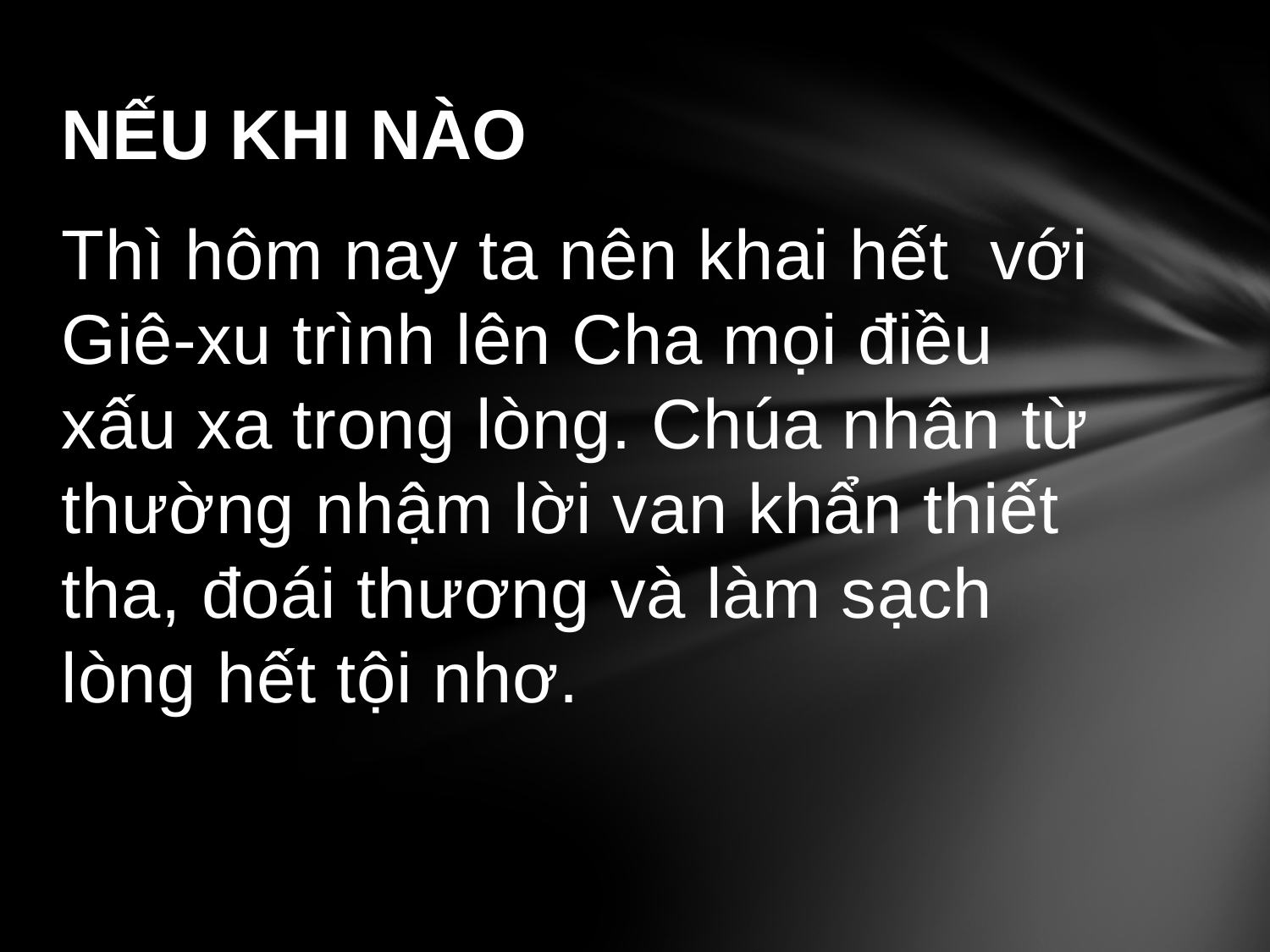

# NẾU KHI NÀO
Thì hôm nay ta nên khai hết  với Giê-xu trình lên Cha mọi điều xấu xa trong lòng. Chúa nhân từ thường nhậm lời van khẩn thiết tha, đoái thương và làm sạch lòng hết tội nhơ.